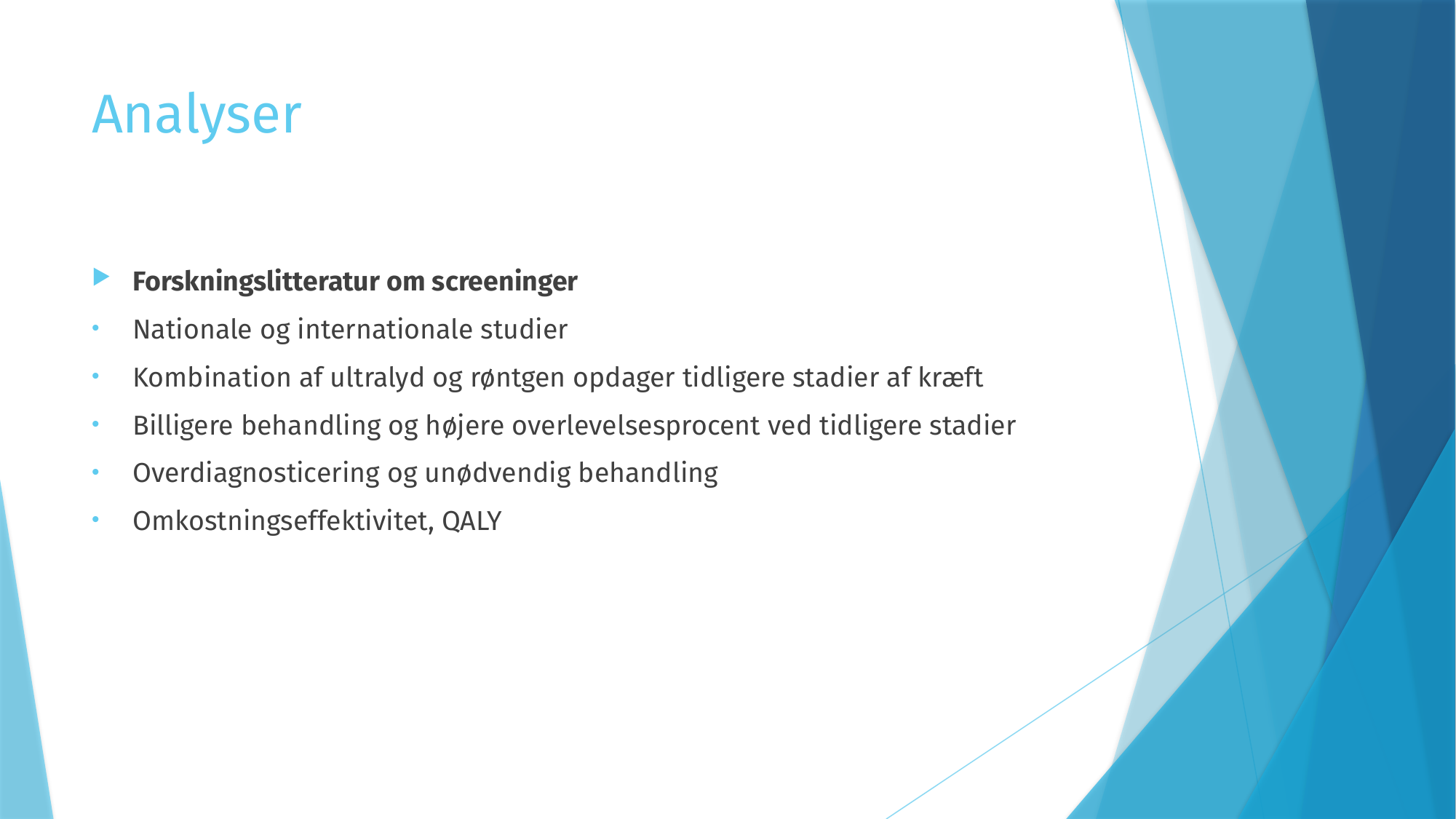

# Analyser
Forskningslitteratur om screeninger
Nationale og internationale studier
Kombination af ultralyd og røntgen opdager tidligere stadier af kræft
Billigere behandling og højere overlevelsesprocent ved tidligere stadier
Overdiagnosticering og unødvendig behandling
Omkostningseffektivitet, QALY